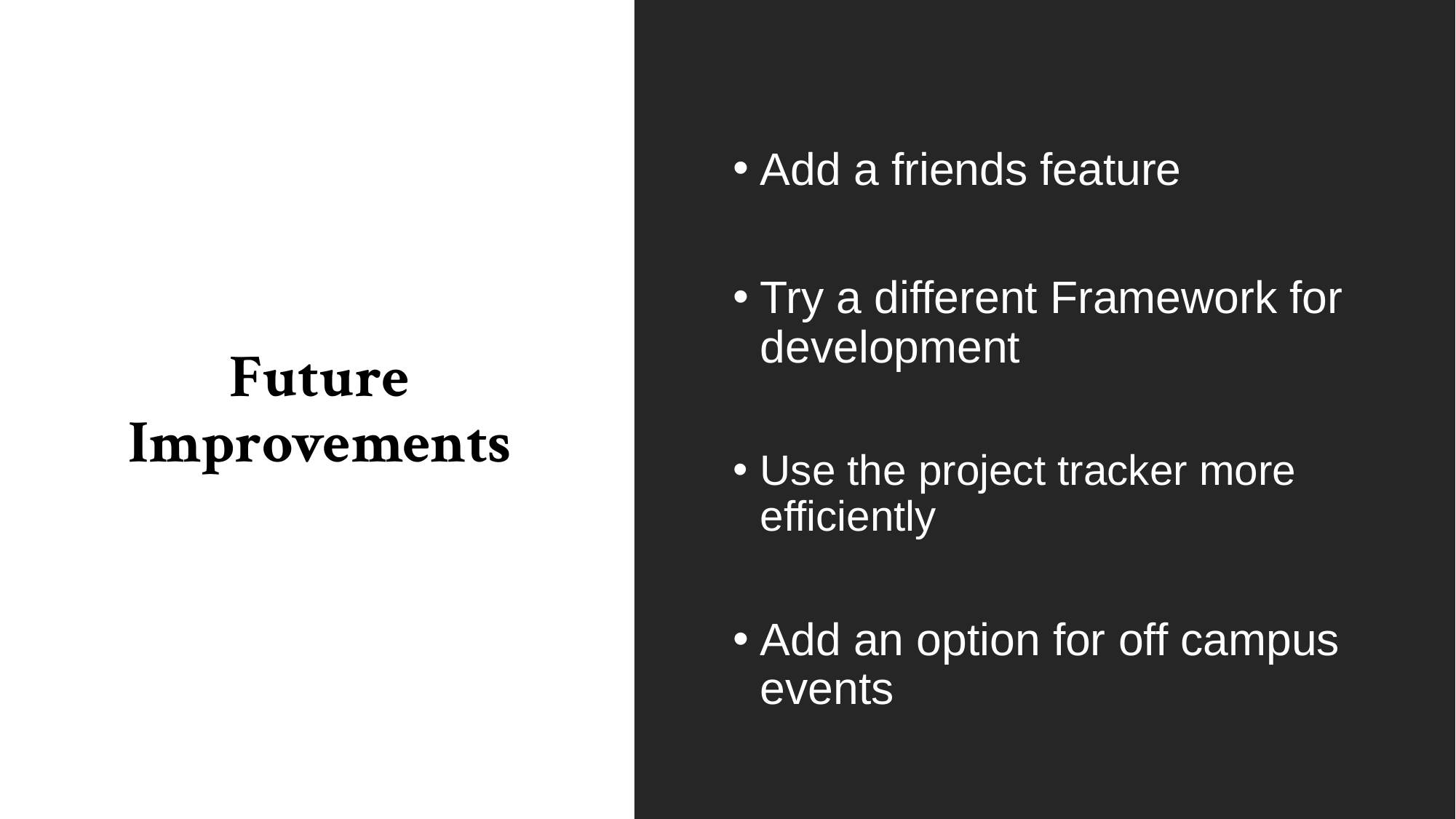

Add a friends feature

Try a different Framework for development

Use the project tracker more efficiently

Add an option for off campus events

# Future Improvements